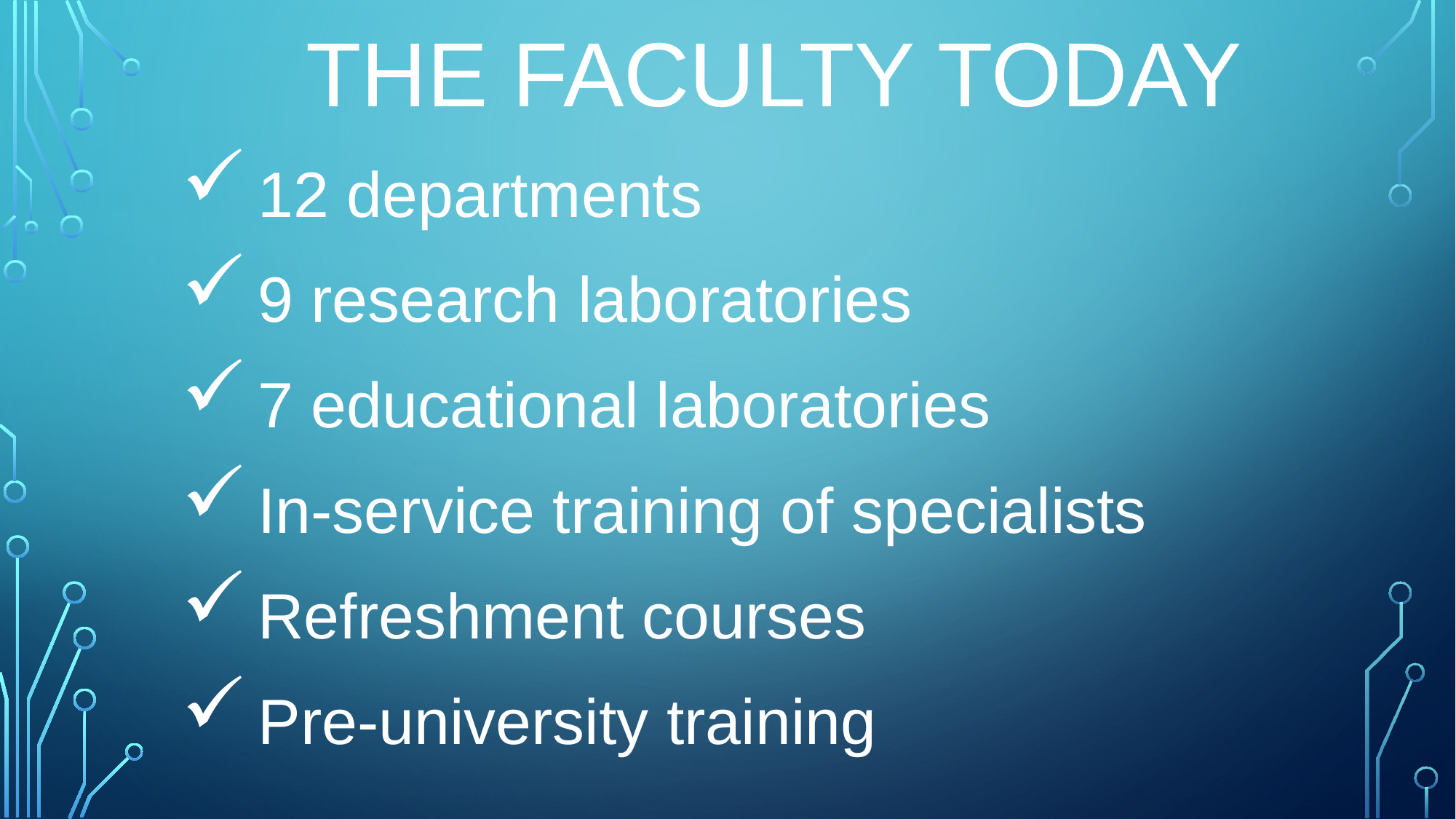

# The faculty today
 12 departments
 9 research laboratories
 7 educational laboratories
 In-service training of specialists
 Refreshment courses
 Pre-university training